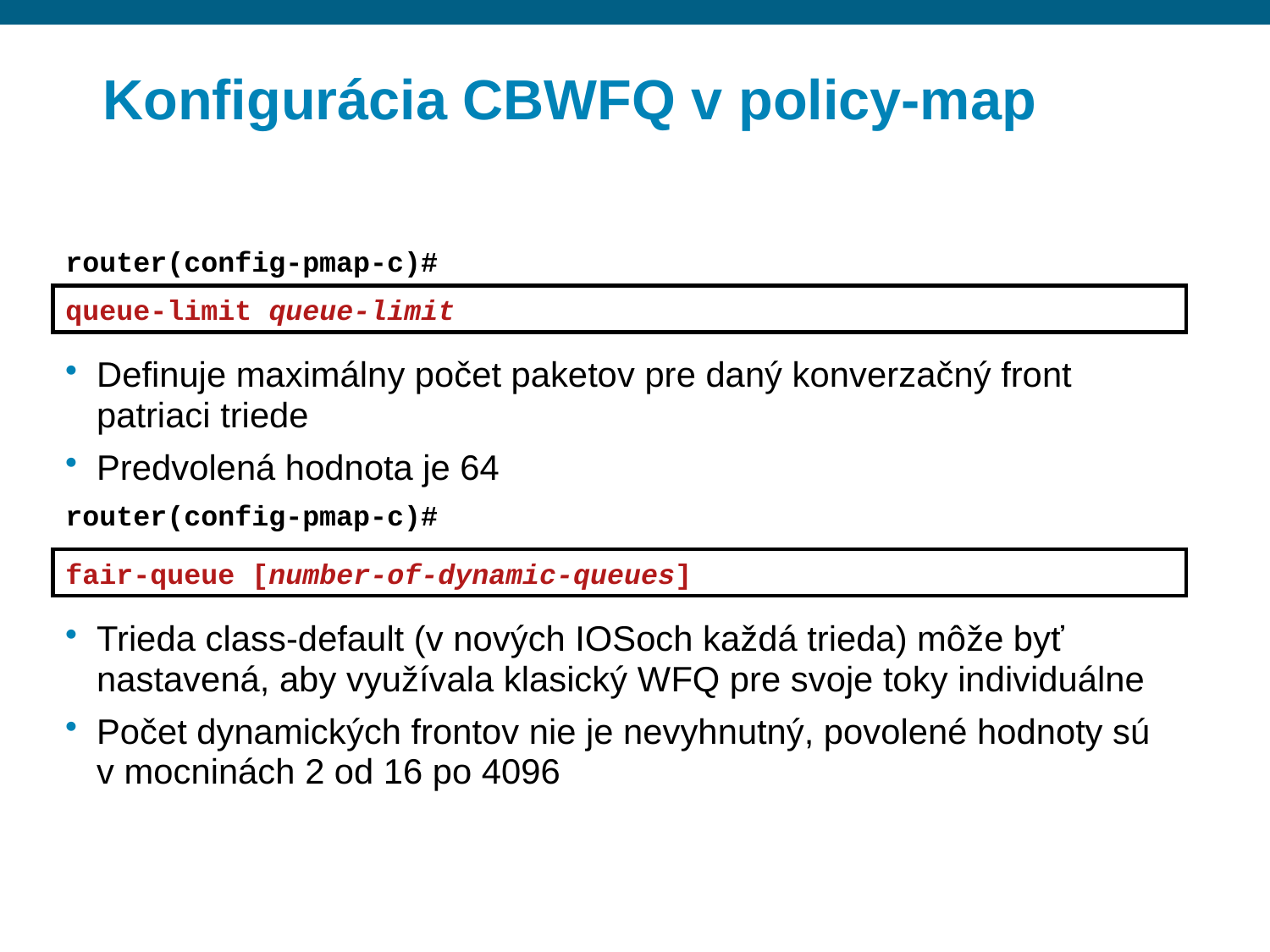

# Konfigurácia CBWFQ v policy-map
router(config-pmap-c)#
queue-limit queue-limit
Definuje maximálny počet paketov pre daný konverzačný front patriaci triede
Predvolená hodnota je 64
router(config-pmap-c)#
fair-queue [number-of-dynamic-queues]
Trieda class-default (v nových IOSoch každá trieda) môže byť nastavená, aby využívala klasický WFQ pre svoje toky individuálne
Počet dynamických frontov nie je nevyhnutný, povolené hodnoty sú
v mocninách 2 od 16 po 4096